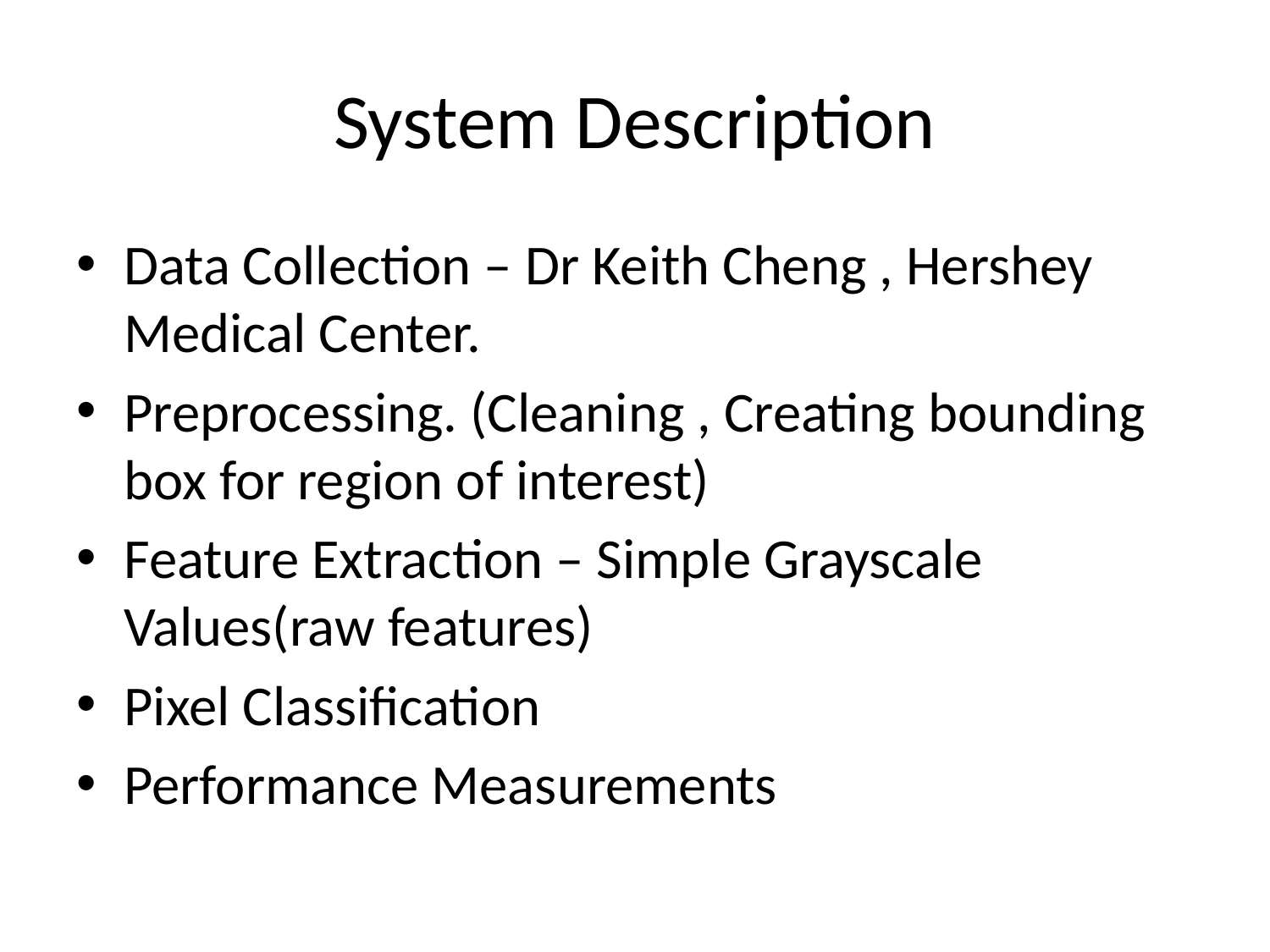

# System Description
Data Collection – Dr Keith Cheng , Hershey Medical Center.
Preprocessing. (Cleaning , Creating bounding box for region of interest)
Feature Extraction – Simple Grayscale Values(raw features)
Pixel Classification
Performance Measurements